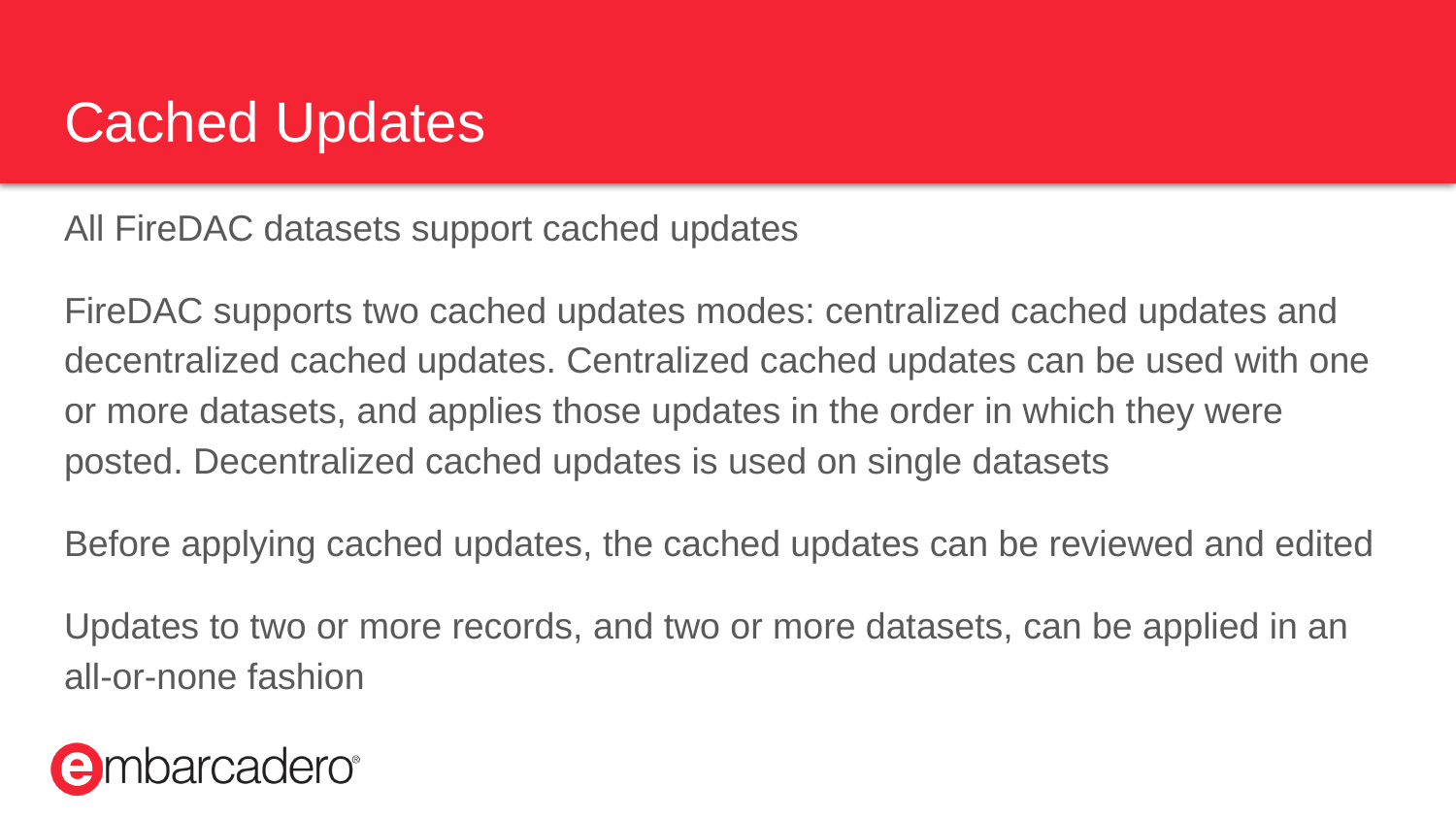

# Cached Updates
All FireDAC datasets support cached updates
FireDAC supports two cached updates modes: centralized cached updates and decentralized cached updates. Centralized cached updates can be used with one or more datasets, and applies those updates in the order in which they were posted. Decentralized cached updates is used on single datasets
Before applying cached updates, the cached updates can be reviewed and edited
Updates to two or more records, and two or more datasets, can be applied in an all-or-none fashion